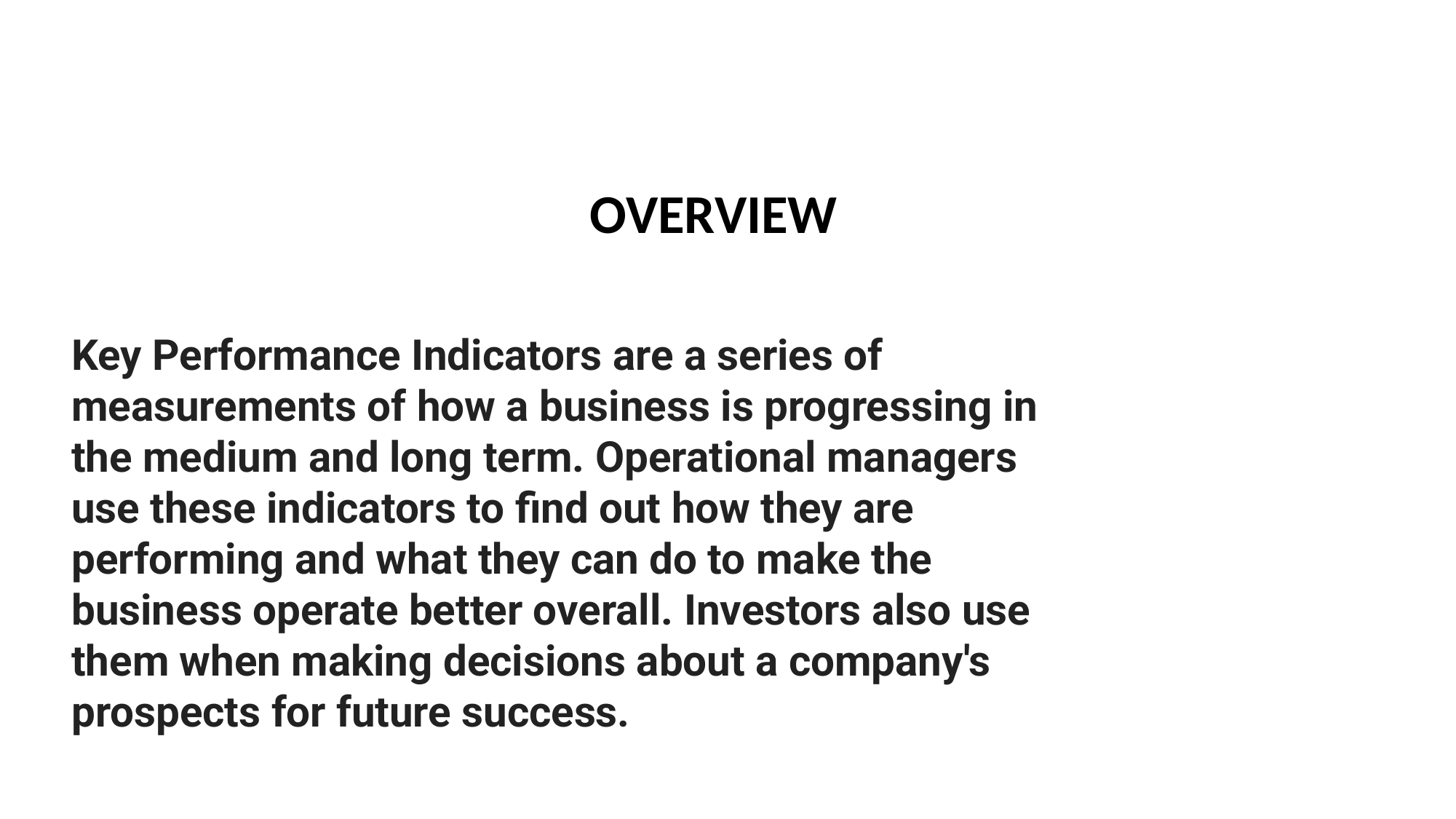

OVERVIEW

Key Performance Indicators are a series of measurements of how a business is progressing in the medium and long term. Operational managers use these indicators to find out how they are performing and what they can do to make the business operate better overall. Investors also use them when making decisions about a company's prospects for future success.